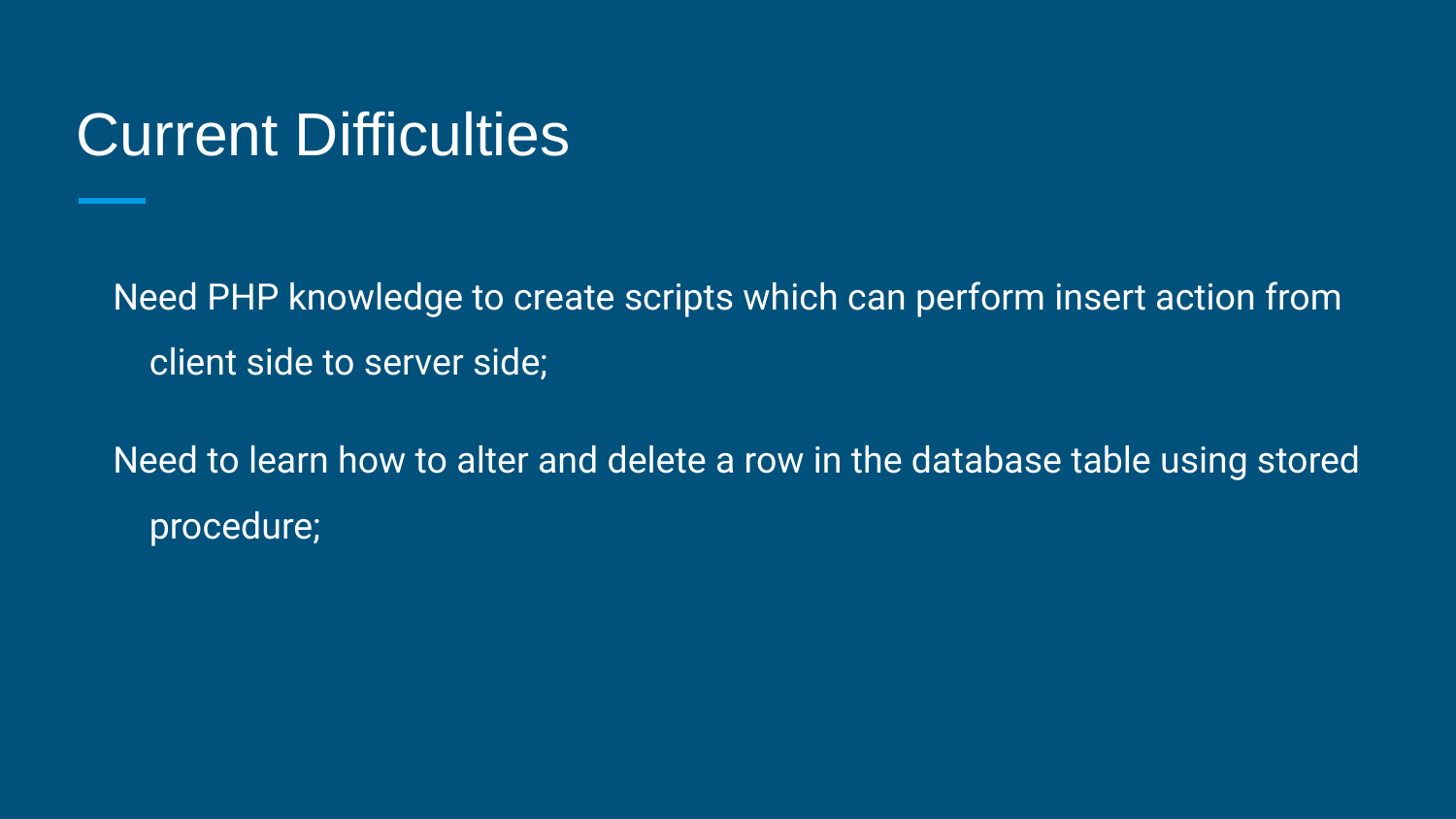

# Current Difficulties
Need PHP knowledge to create scripts which can perform insert action from client side to server side;
Need to learn how to alter and delete a row in the database table using stored procedure;